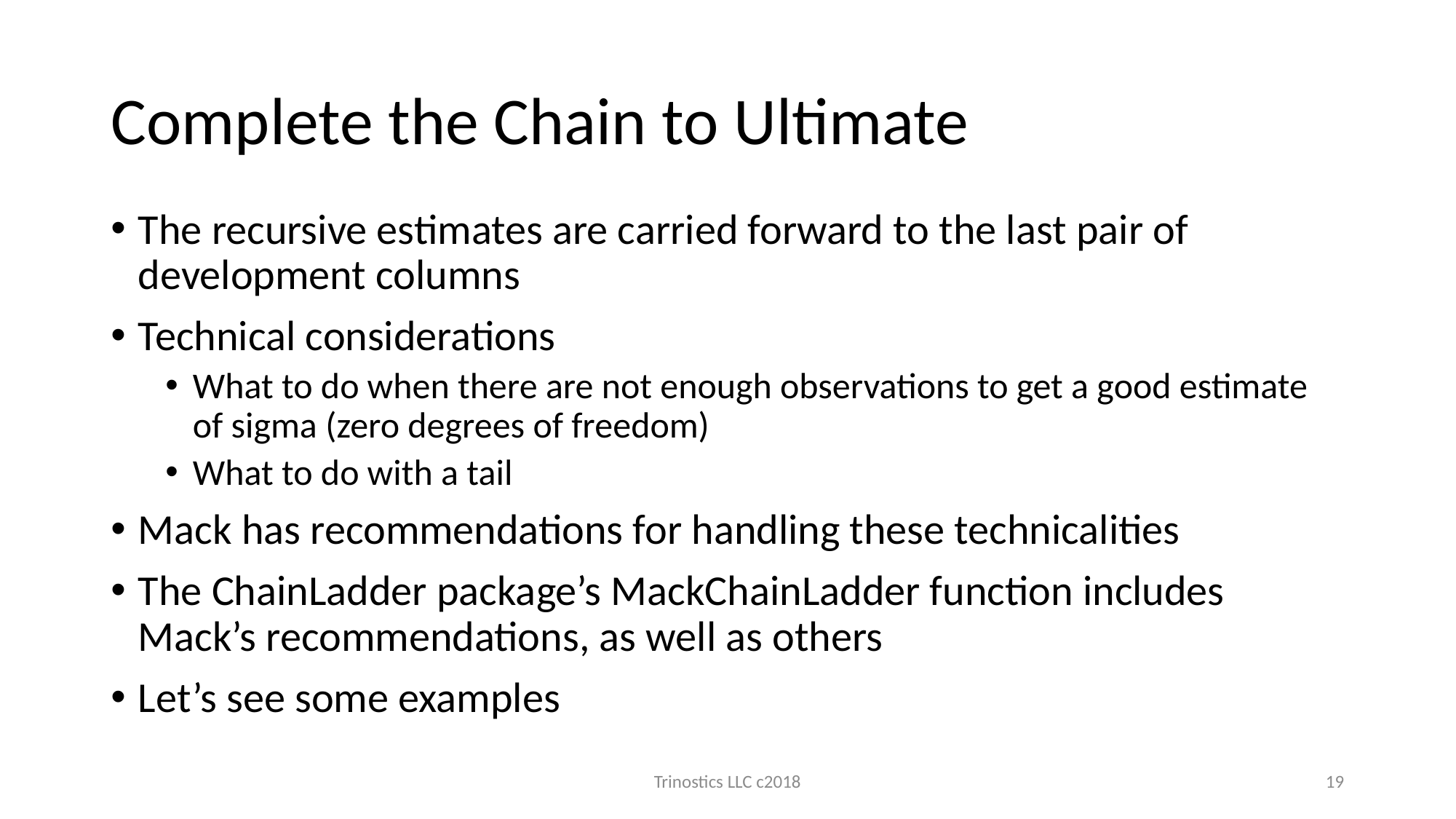

# Complete the Chain to Ultimate
The recursive estimates are carried forward to the last pair of development columns
Technical considerations
What to do when there are not enough observations to get a good estimate of sigma (zero degrees of freedom)
What to do with a tail
Mack has recommendations for handling these technicalities
The ChainLadder package’s MackChainLadder function includes Mack’s recommendations, as well as others
Let’s see some examples
Trinostics LLC c2018
19